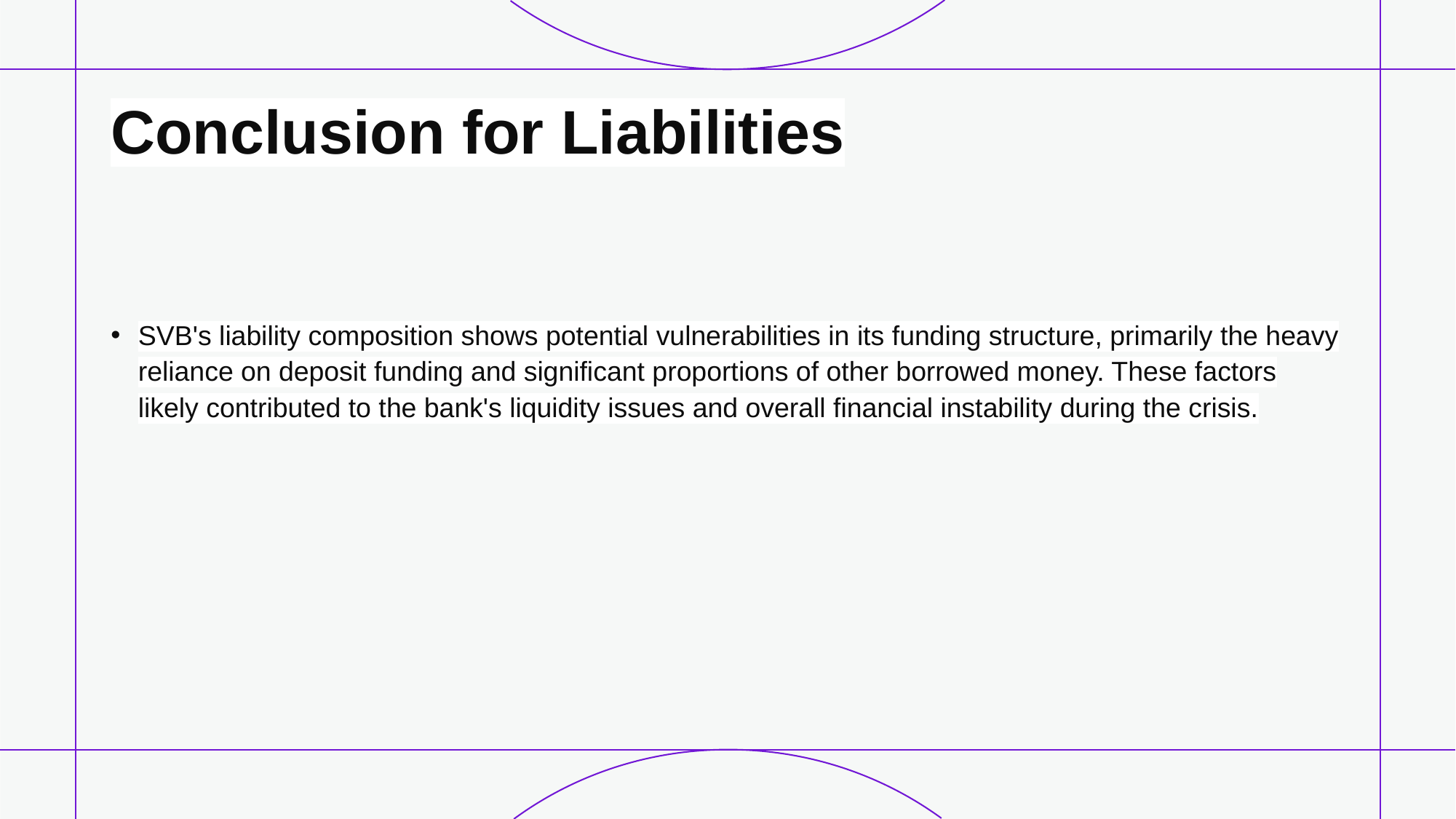

# Conclusion for Liabilities

SVB's liability composition shows potential vulnerabilities in its funding structure, primarily the heavy reliance on deposit funding and significant proportions of other borrowed money. These factors likely contributed to the bank's liquidity issues and overall financial instability during the crisis.